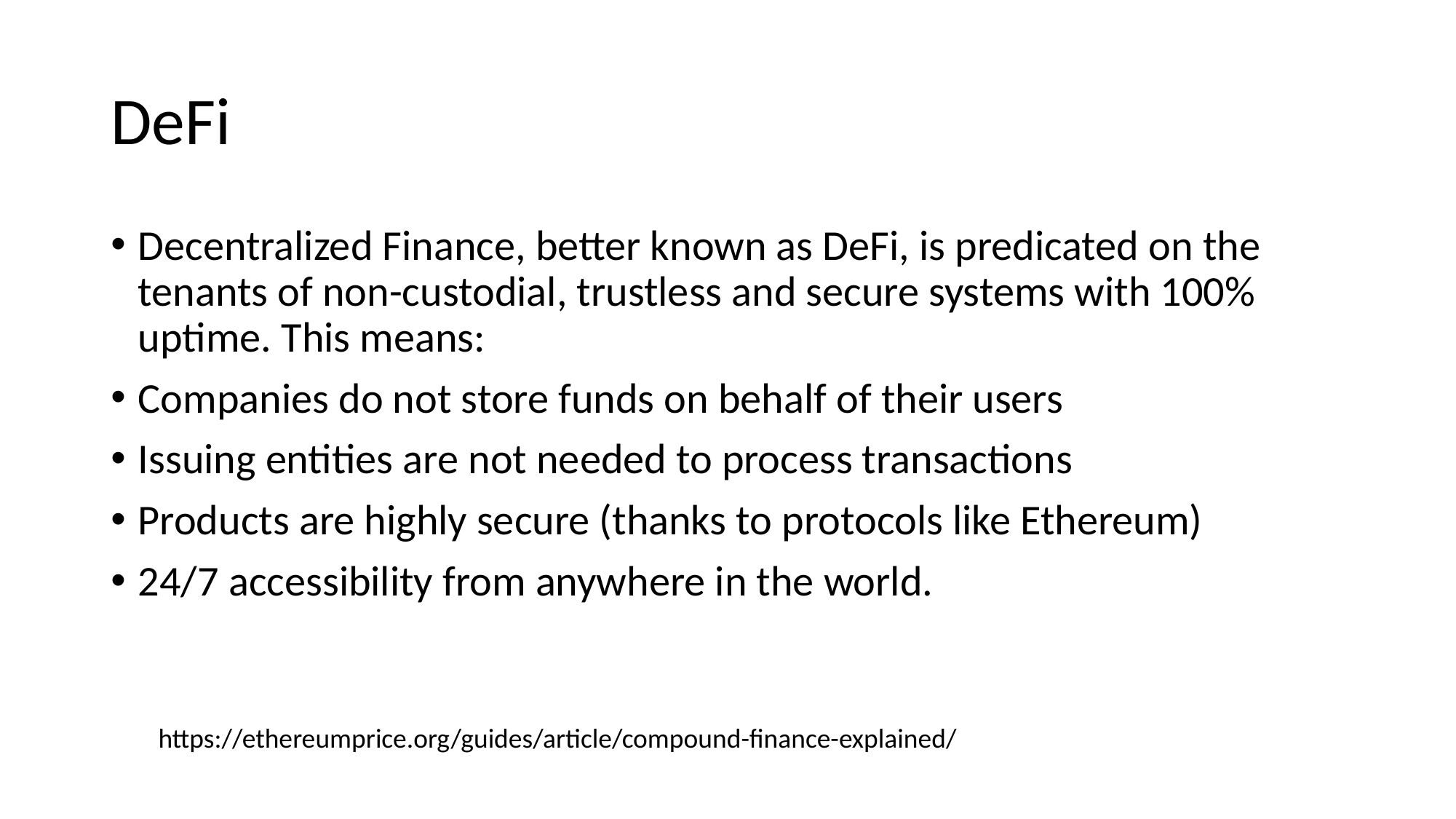

# DeFi
Decentralized Finance, better known as DeFi, is predicated on the tenants of non-custodial, trustless and secure systems with 100% uptime. This means:
Companies do not store funds on behalf of their users
Issuing entities are not needed to process transactions
Products are highly secure (thanks to protocols like Ethereum)
24/7 accessibility from anywhere in the world.
https://ethereumprice.org/guides/article/compound-finance-explained/